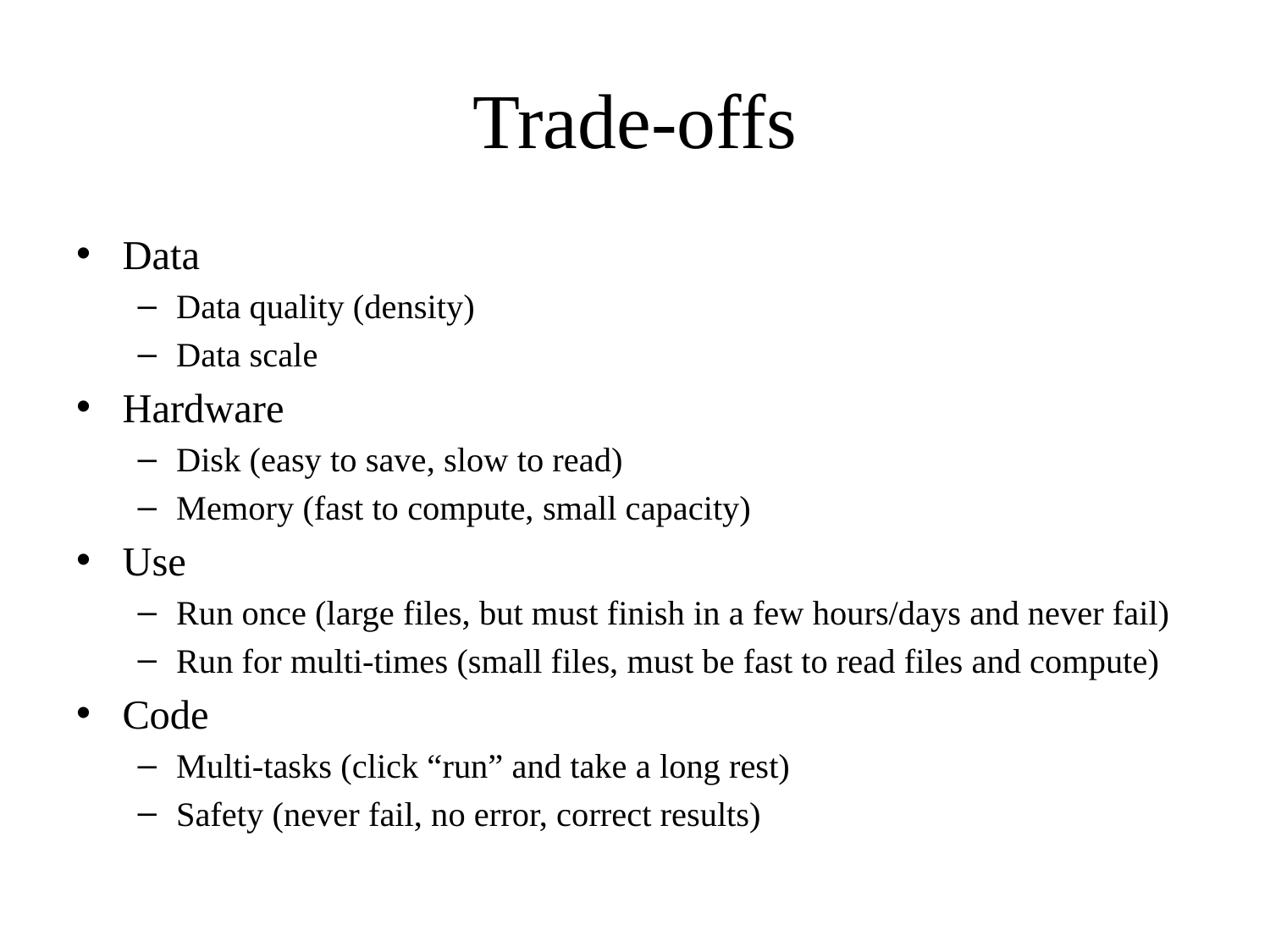

# Trade-offs
Data
Data quality (density)
Data scale
Hardware
Disk (easy to save, slow to read)
Memory (fast to compute, small capacity)
Use
Run once (large files, but must finish in a few hours/days and never fail)
Run for multi-times (small files, must be fast to read files and compute)
Code
Multi-tasks (click “run” and take a long rest)
Safety (never fail, no error, correct results)